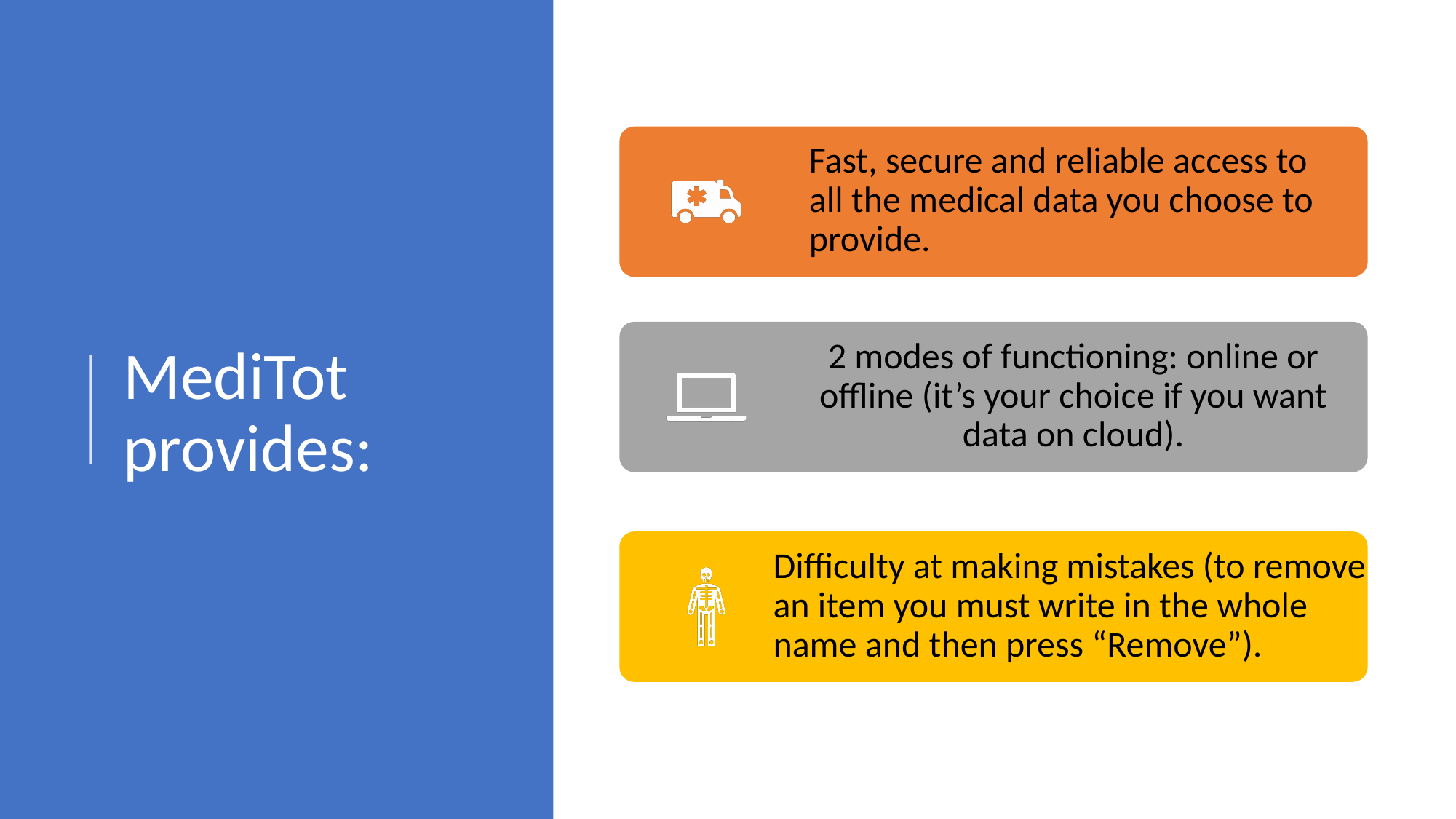

Fast, secure and reliable access to all the medical data you choose to provide.
2 modes of functioning: online or offline (it’s your choice if you want data on cloud).
Difficulty at making mistakes (to remove an item you must write in the whole name and then press “Remove”).
# MediTot provides: